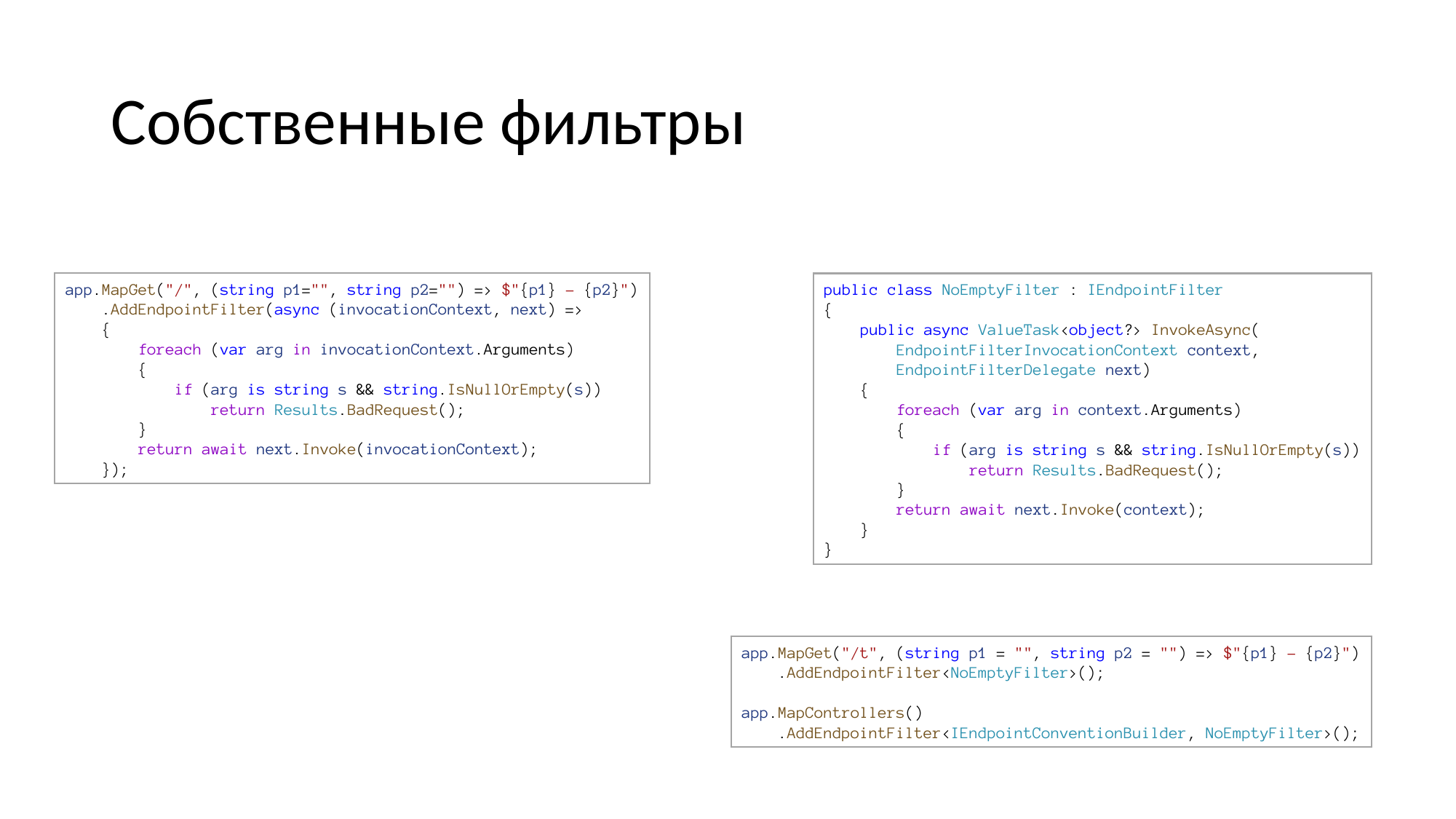

# Собственные фильтры
app.MapGet("/", (string p1="", string p2="") => $"{p1} - {p2}")
    .AddEndpointFilter(async (invocationContext, next) => 
    {
        foreach (var arg in invocationContext.Arguments)
        {
            if (arg is string s && string.IsNullOrEmpty(s))
                return Results.BadRequest();
        }
        return await next.Invoke(invocationContext);
    });
public class NoEmptyFilter : IEndpointFilter
{
    public async ValueTask<object?> InvokeAsync(
        EndpointFilterInvocationContext context,
        EndpointFilterDelegate next)
    {
        foreach (var arg in context.Arguments)
        {
            if (arg is string s && string.IsNullOrEmpty(s))
                return Results.BadRequest();
        }
        return await next.Invoke(context);
    }
}
app.MapGet("/t", (string p1 = "", string p2 = "") => $"{p1} - {p2}")
    .AddEndpointFilter<NoEmptyFilter>();
app.MapControllers()
    .AddEndpointFilter<IEndpointConventionBuilder, NoEmptyFilter>();